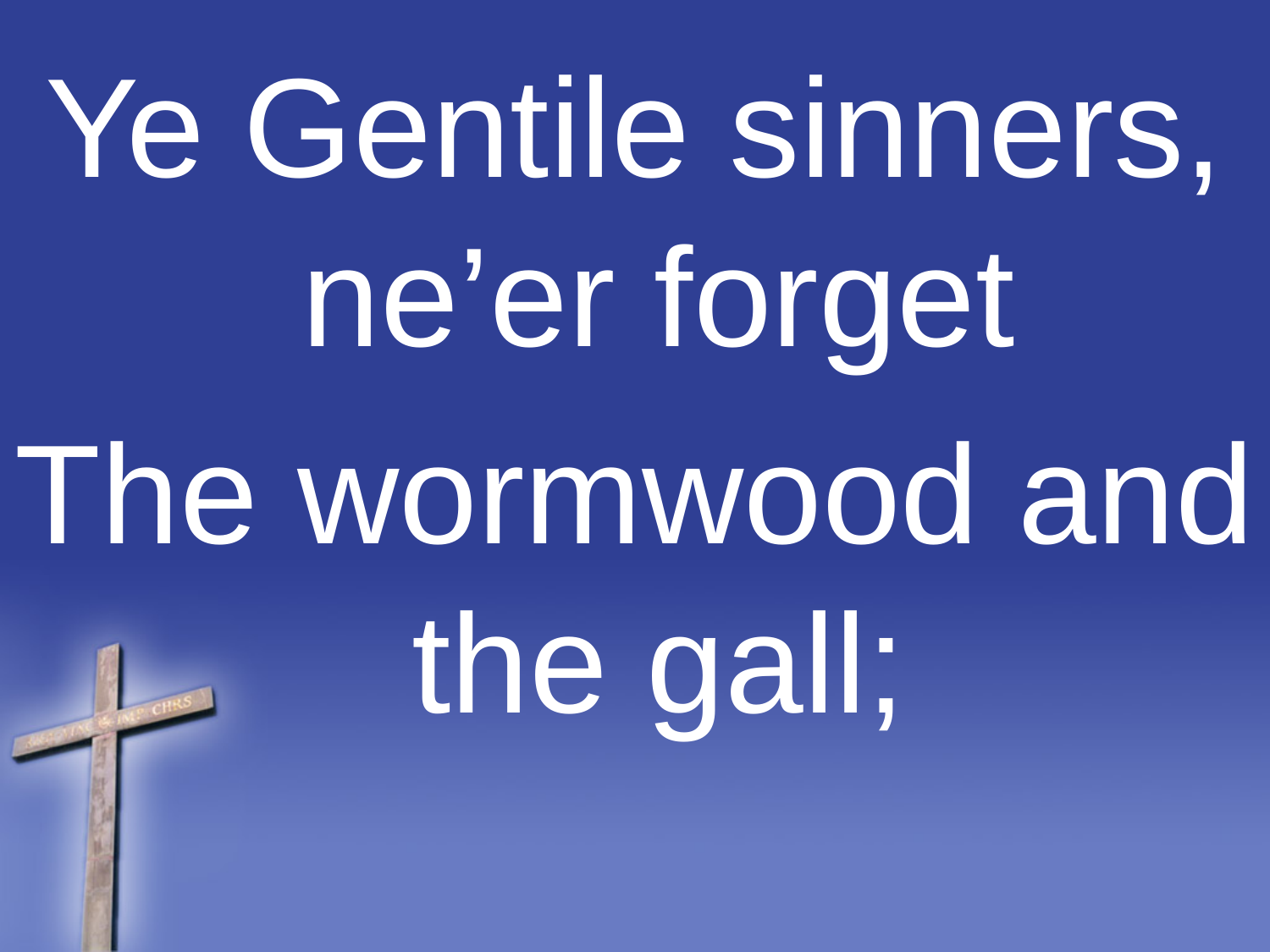

Ye Gentile sinners, ne’er forget
The wormwood and the gall;